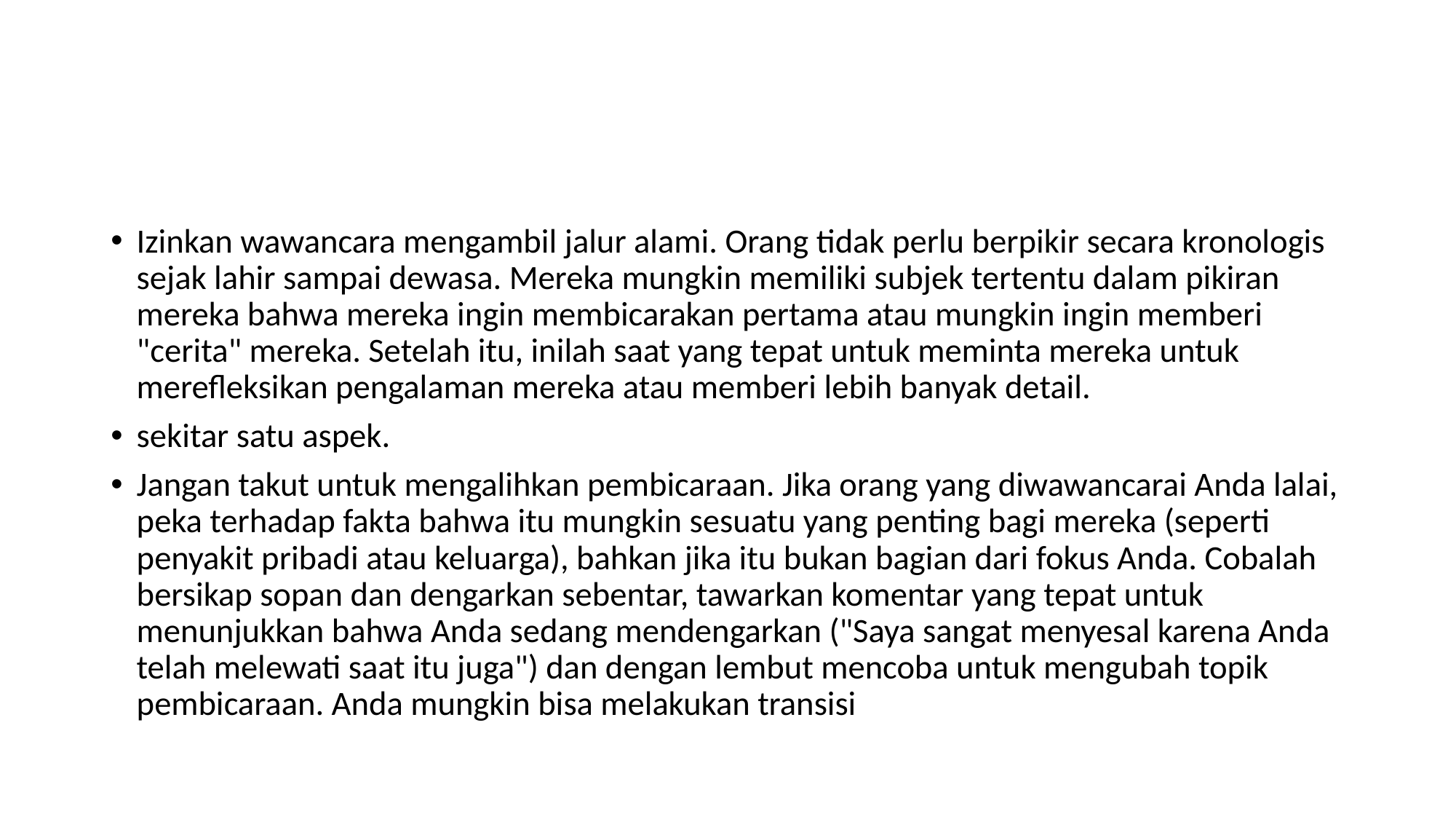

#
Izinkan wawancara mengambil jalur alami. Orang tidak perlu berpikir secara kronologis sejak lahir sampai dewasa. Mereka mungkin memiliki subjek tertentu dalam pikiran mereka bahwa mereka ingin membicarakan pertama atau mungkin ingin memberi "cerita" mereka. Setelah itu, inilah saat yang tepat untuk meminta mereka untuk merefleksikan pengalaman mereka atau memberi lebih banyak detail.
sekitar satu aspek.
Jangan takut untuk mengalihkan pembicaraan. Jika orang yang diwawancarai Anda lalai, peka terhadap fakta bahwa itu mungkin sesuatu yang penting bagi mereka (seperti penyakit pribadi atau keluarga), bahkan jika itu bukan bagian dari fokus Anda. Cobalah bersikap sopan dan dengarkan sebentar, tawarkan komentar yang tepat untuk menunjukkan bahwa Anda sedang mendengarkan ("Saya sangat menyesal karena Anda telah melewati saat itu juga") dan dengan lembut mencoba untuk mengubah topik pembicaraan. Anda mungkin bisa melakukan transisi